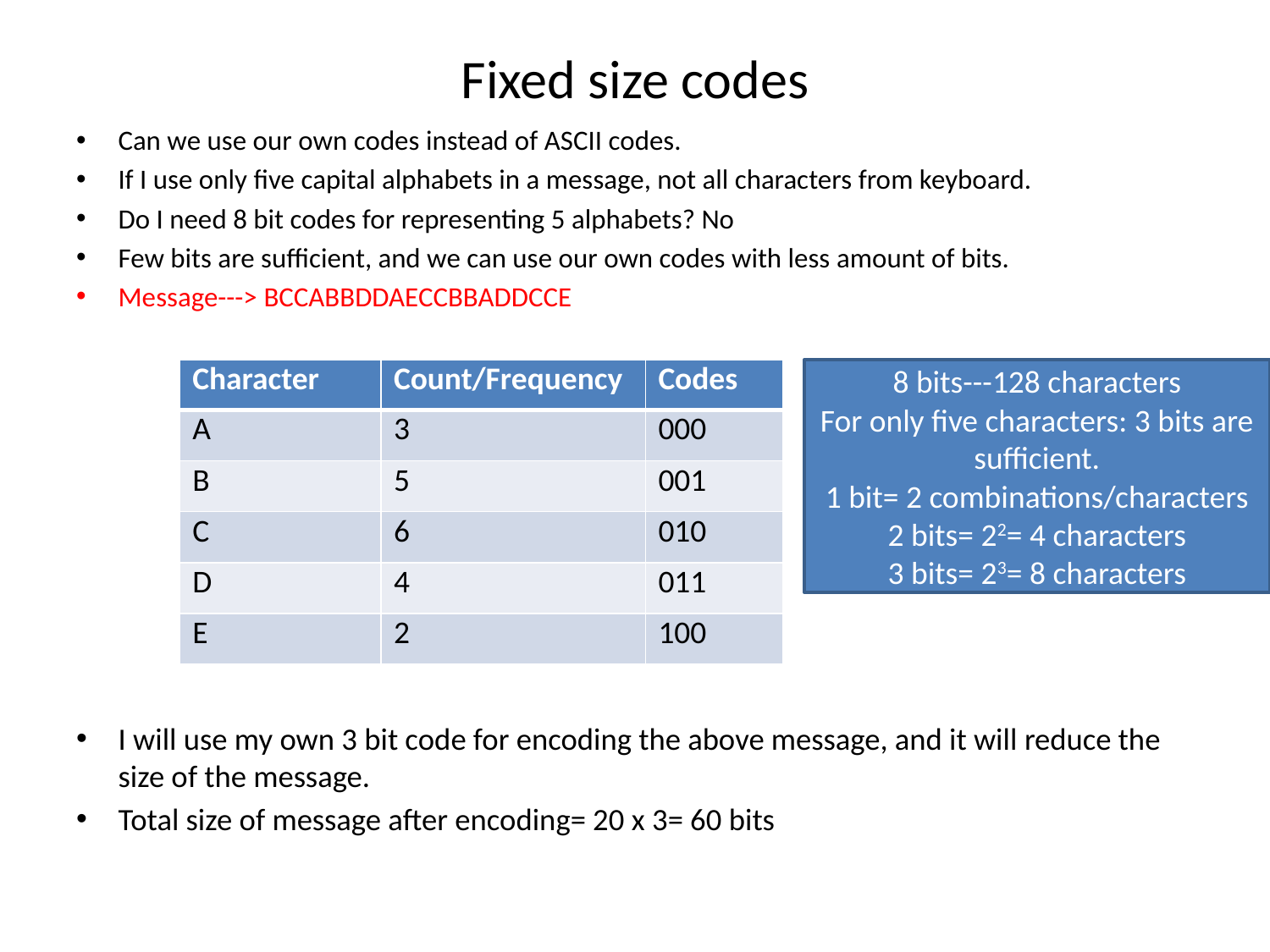

# Fixed size codes
Can we use our own codes instead of ASCII codes.
If I use only five capital alphabets in a message, not all characters from keyboard.
Do I need 8 bit codes for representing 5 alphabets? No
Few bits are sufficient, and we can use our own codes with less amount of bits.
Message---> BCCABBDDAECCBBADDCCE

I will use my own 3 bit code for encoding the above message, and it will reduce the size of the message.
Total size of message after encoding= 20 x 3= 60 bits

| Character | Count/Frequency | Codes |
| --- | --- | --- |
| A | 3 | 000 |
| B | 5 | 001 |
| C | 6 | 010 |
| D | 4 | 011 |
| E | 2 | 100 |
8 bits---128 characters
For only five characters: 3 bits are sufficient.
1 bit= 2 combinations/characters
2 bits= 22= 4 characters
3 bits= 23= 8 characters